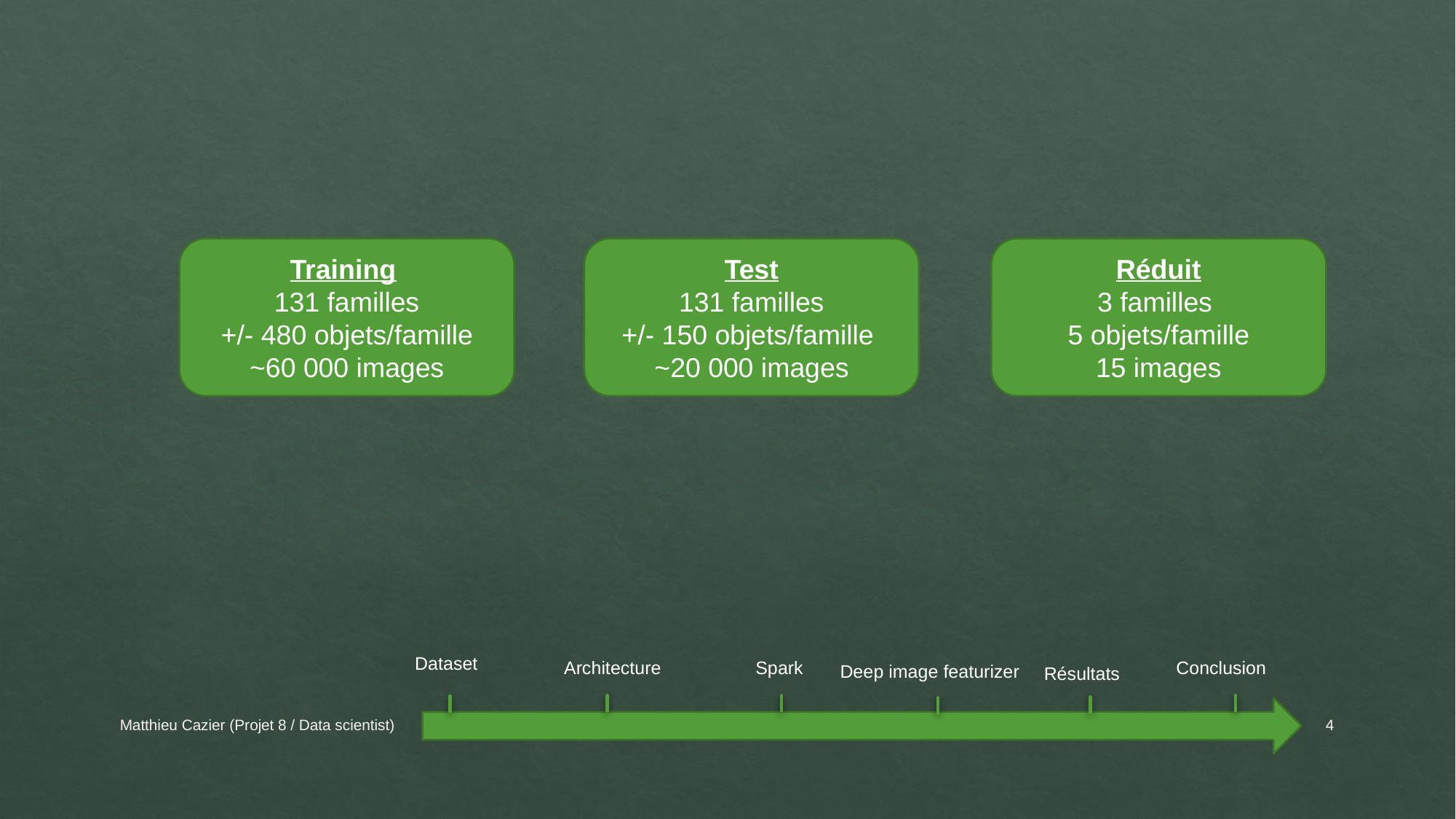

Training
131 familles
+/- 480 objets/famille
~60 000 images
Test
131 familles
+/- 150 objets/famille
~20 000 images

Réduit
3 familles
5 objets/famille
15 images

Dataset
Spark
Conclusion

Architecture
Deep image featurizer
Résultats
Matthieu Cazier (Projet 8 / Data scientist)
4